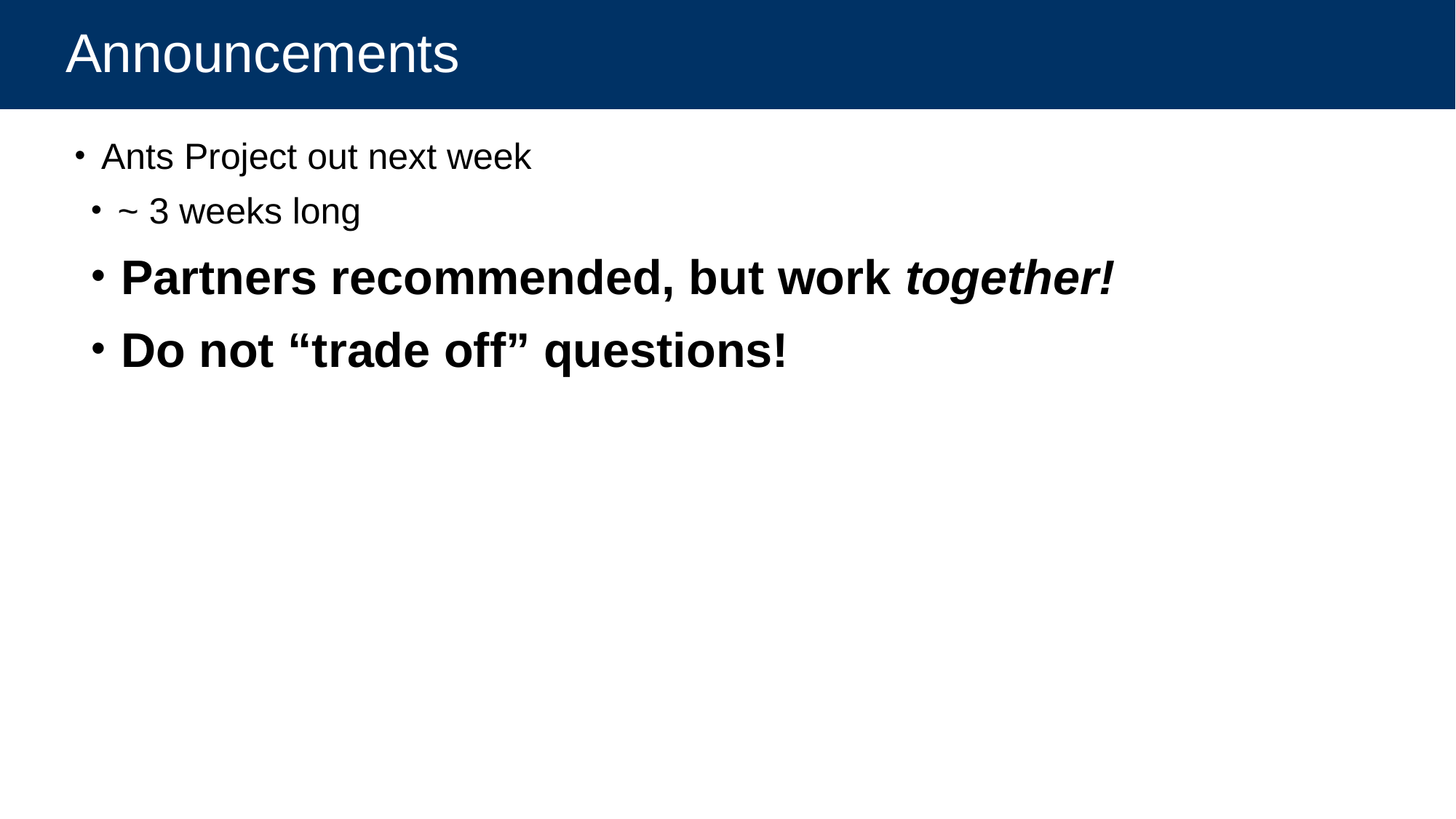

# Announcements
 Ants Project out next week
 ~ 3 weeks long
 Partners recommended, but work together!
 Do not “trade off” questions!